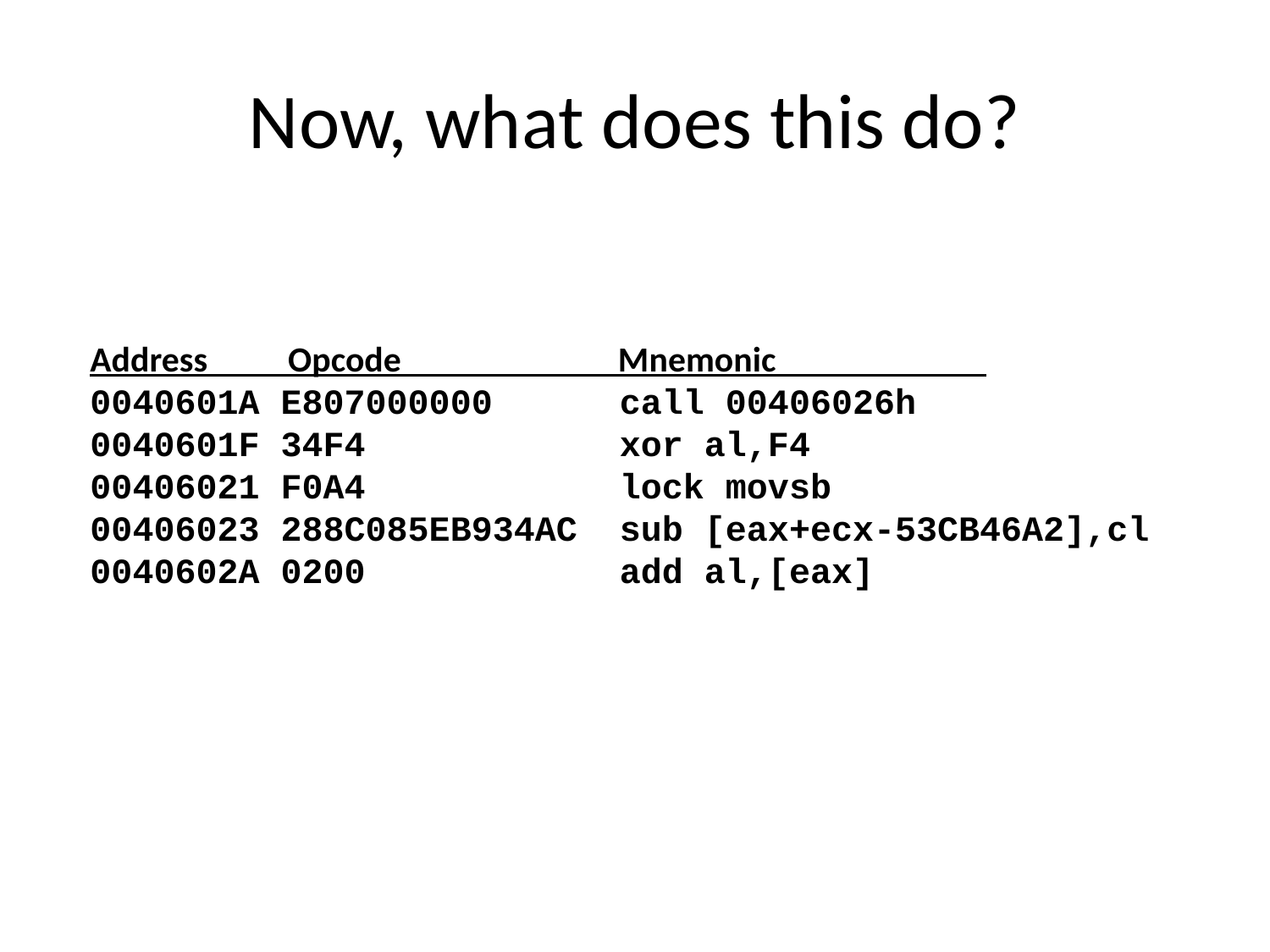

# Now, what does this do?
Address          Opcode                           Mnemonic
0040601A E807000000      call 00406026h
0040601F 34F4            xor al,F4
00406021 F0A4            lock movsb
00406023 288C085EB934AC  sub [eax+ecx-53CB46A2],cl
0040602A 0200            add al,[eax]